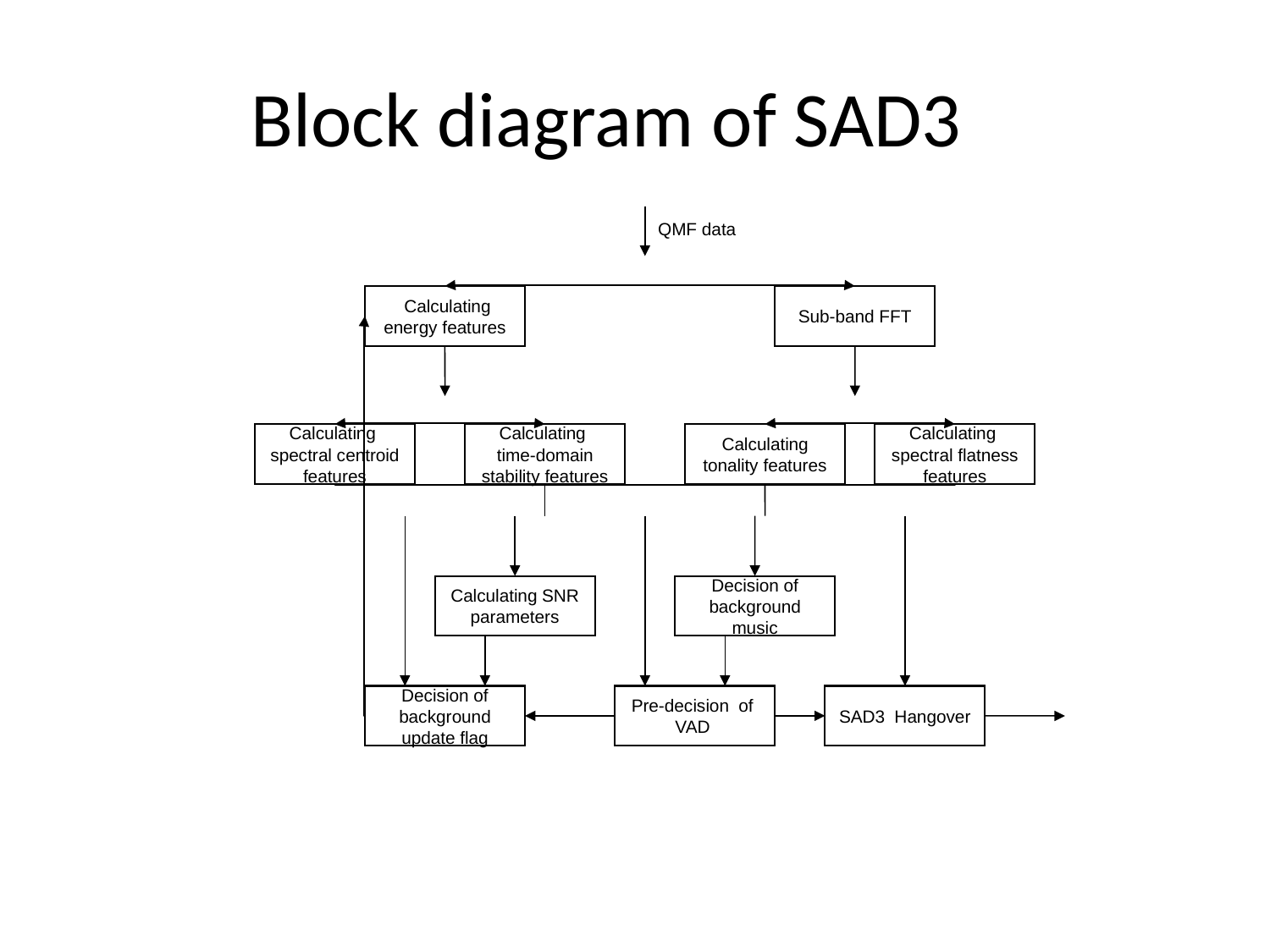

# Block diagram of SAD3
QMF data
 Calculating energy features
Sub-band FFT
Calculating  spectral centroid features
Calculating  time-domain stability features
Calculating tonality features
Calculating  spectral flatness features
Calculating SNR parameters
Decision of background music
Decision of background update flag
Pre-decision  of  VAD
SAD3  Hangover